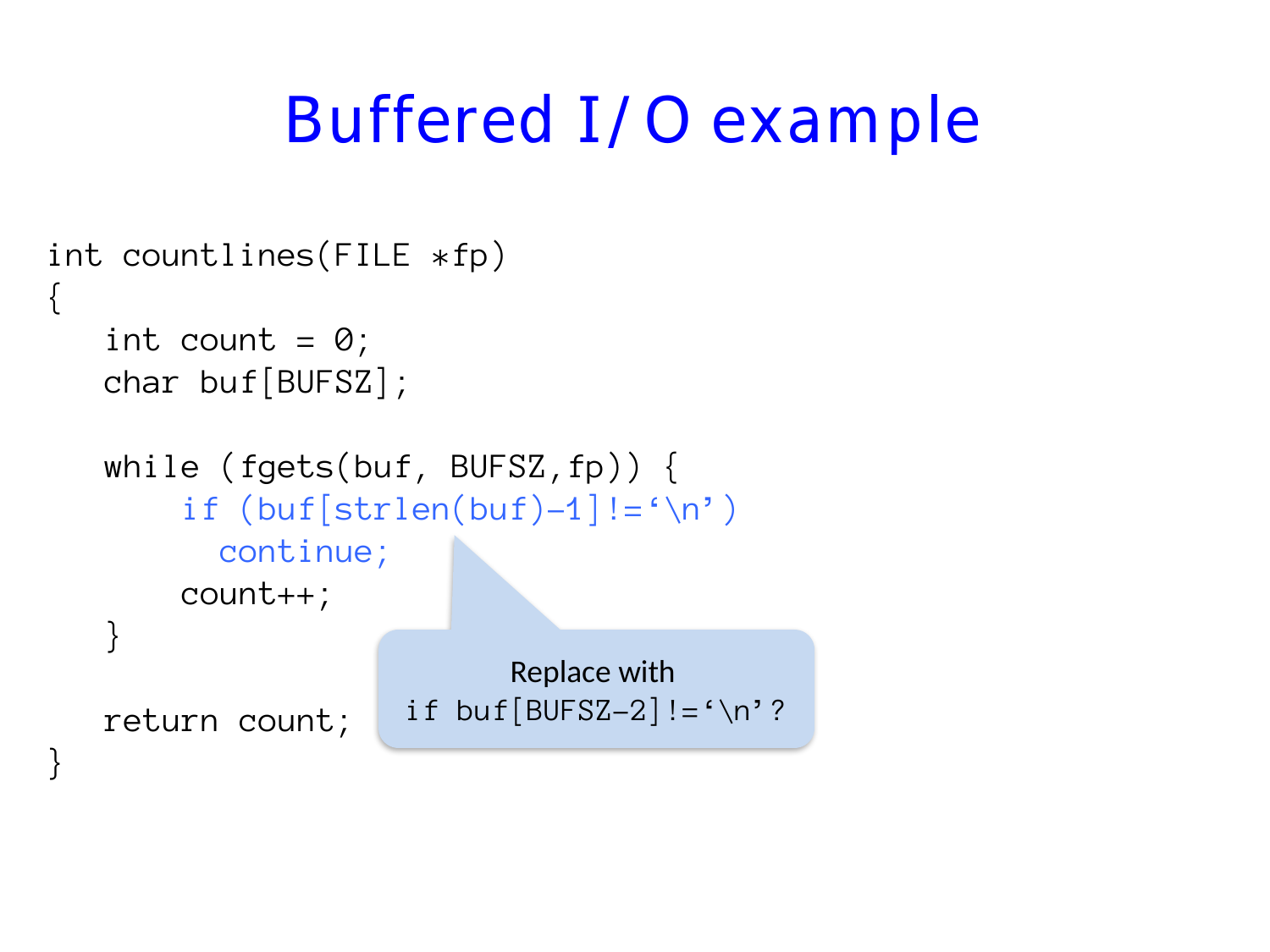

# Buffered I/O example
int countlines(FILE *fp)
{
   int count = 0;
   char buf[BUFSZ];

   while (fgets(buf, BUFSZ,fp)) {
       if (buf[strlen(buf)-1]!=‘\n’)
         continue;
       count++;
   }

   return count;
}
Replace with
if buf[BUFSZ-2]!=‘\n’?